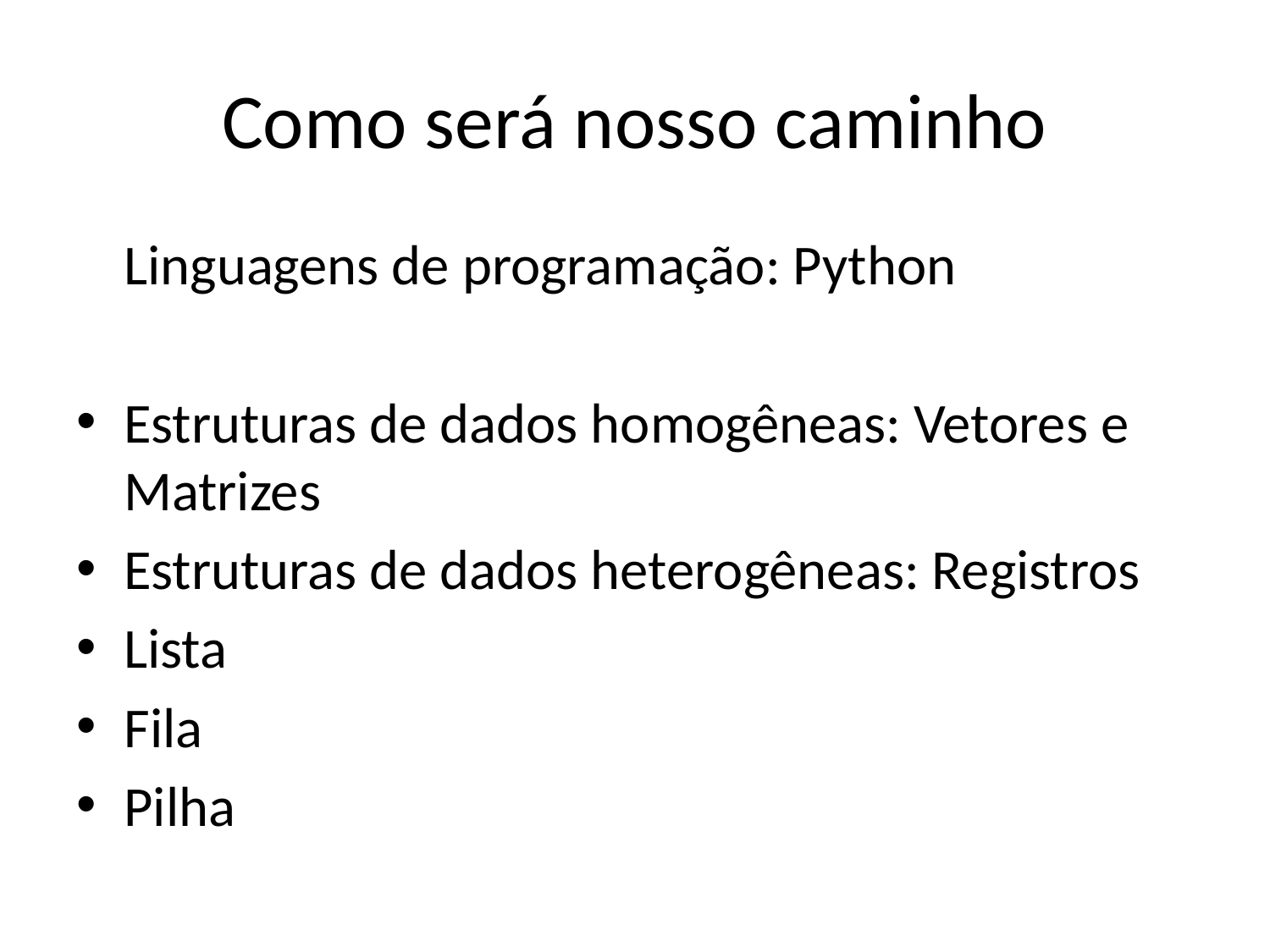

# Como será nosso caminho
Linguagens de programação: Python

Estruturas de dados homogêneas: Vetores e Matrizes
Estruturas de dados heterogêneas: Registros
Lista
Fila
Pilha